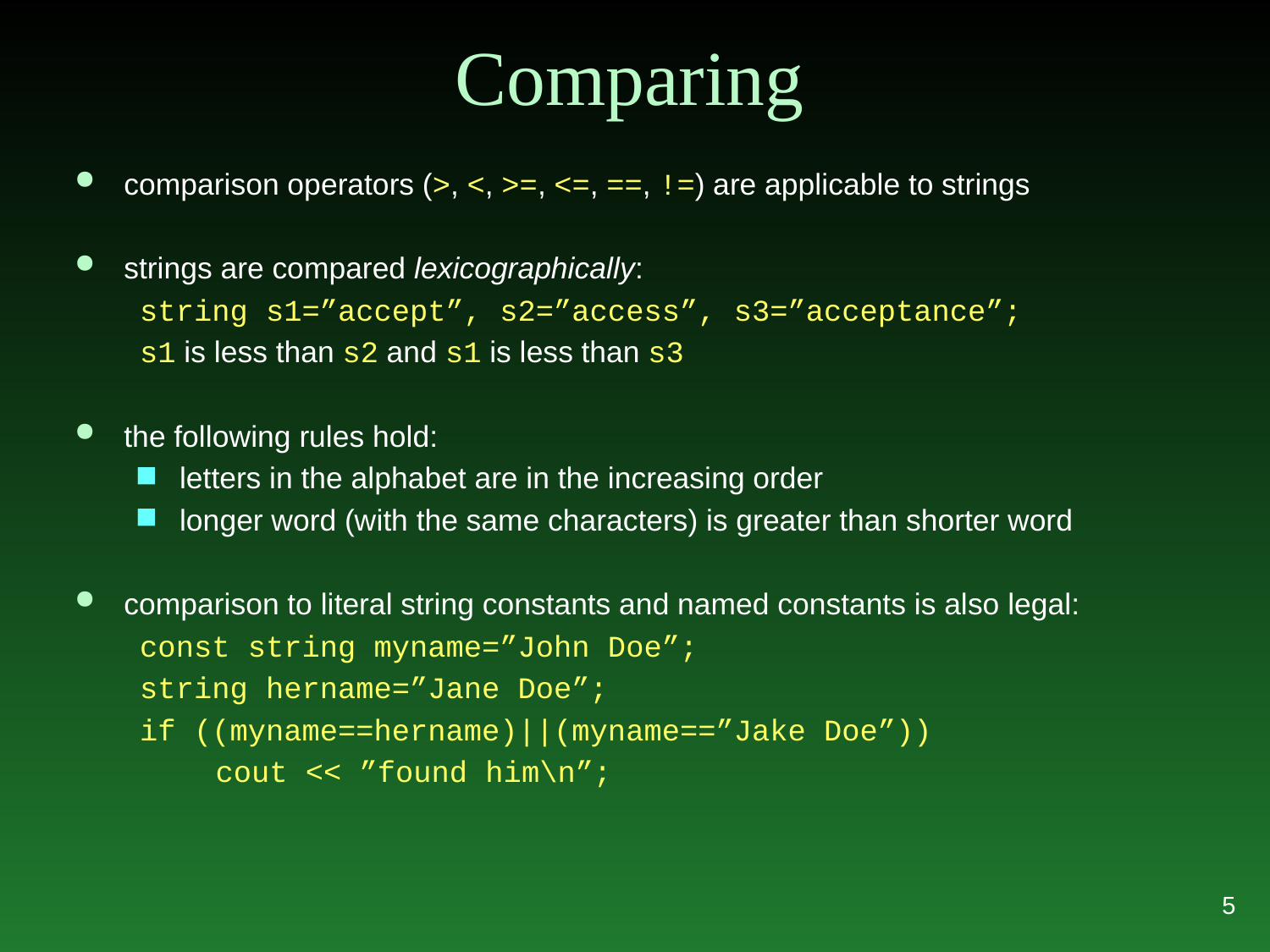

# Comparing
comparison operators (>, <, >=, <=, ==, !=) are applicable to strings

strings are compared lexicographically:
string s1=”accept”, s2=”access”, s3=”acceptance”;
s1 is less than s2 and s1 is less than s3

the following rules hold:
letters in the alphabet are in the increasing order
longer word (with the same characters) is greater than shorter word

comparison to literal string constants and named constants is also legal:
const string myname=”John Doe”;
string hername=”Jane Doe”;
if ((myname==hername)||(myname==”Jake Doe”))
	  cout << ”found him\n”;
5